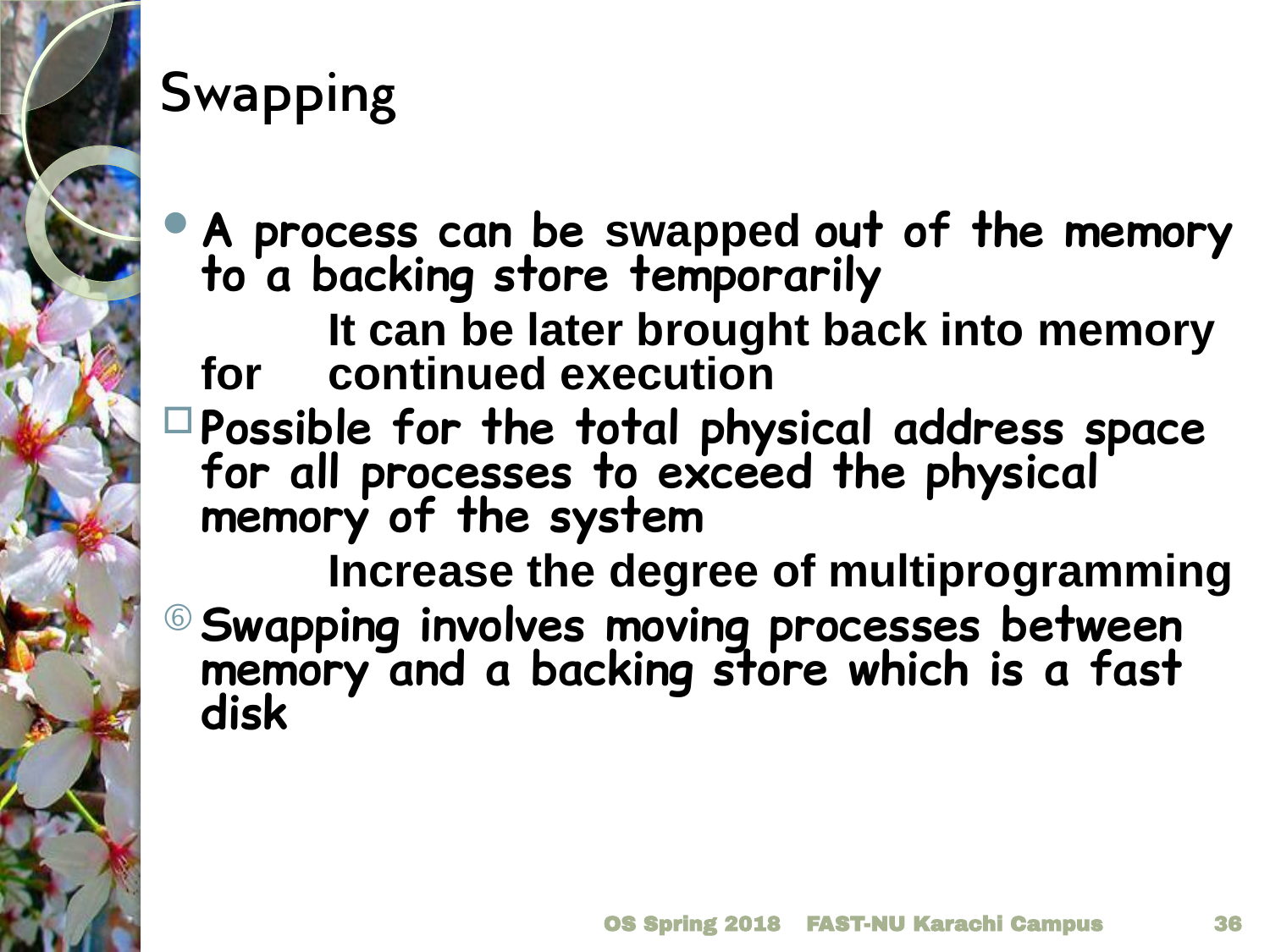

# Swapping
A process can be swapped out of the memory to a backing store temporarily
		It can be later brought back into memory for 	continued execution
Possible for the total physical address space for all processes to exceed the physical memory of the system
		Increase the degree of multiprogramming
Swapping involves moving processes between memory and a backing store which is a fast disk
OS Spring 2018
FAST-NU Karachi Campus
36